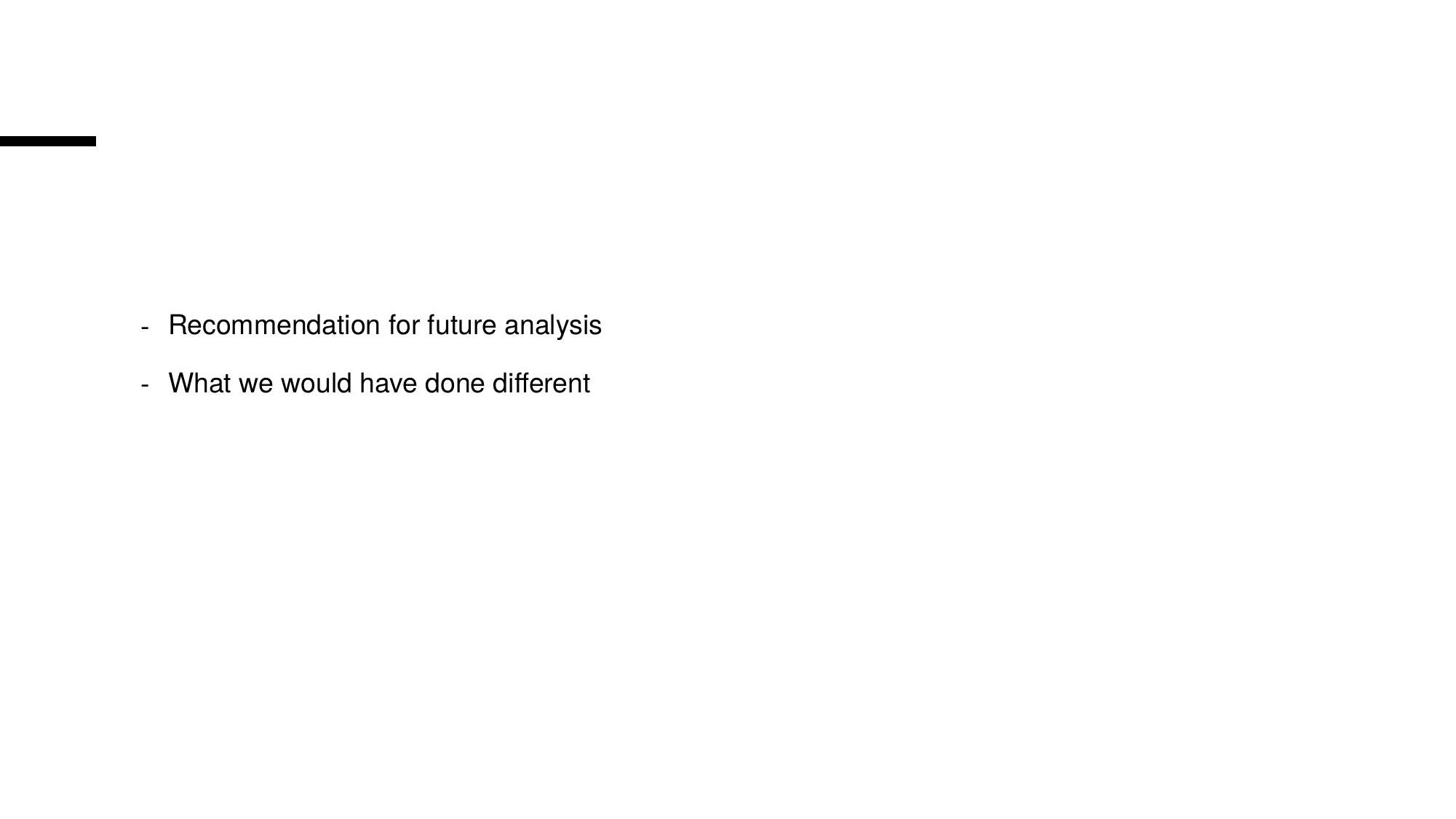

#
Recommendation for future analysis
What we would have done different